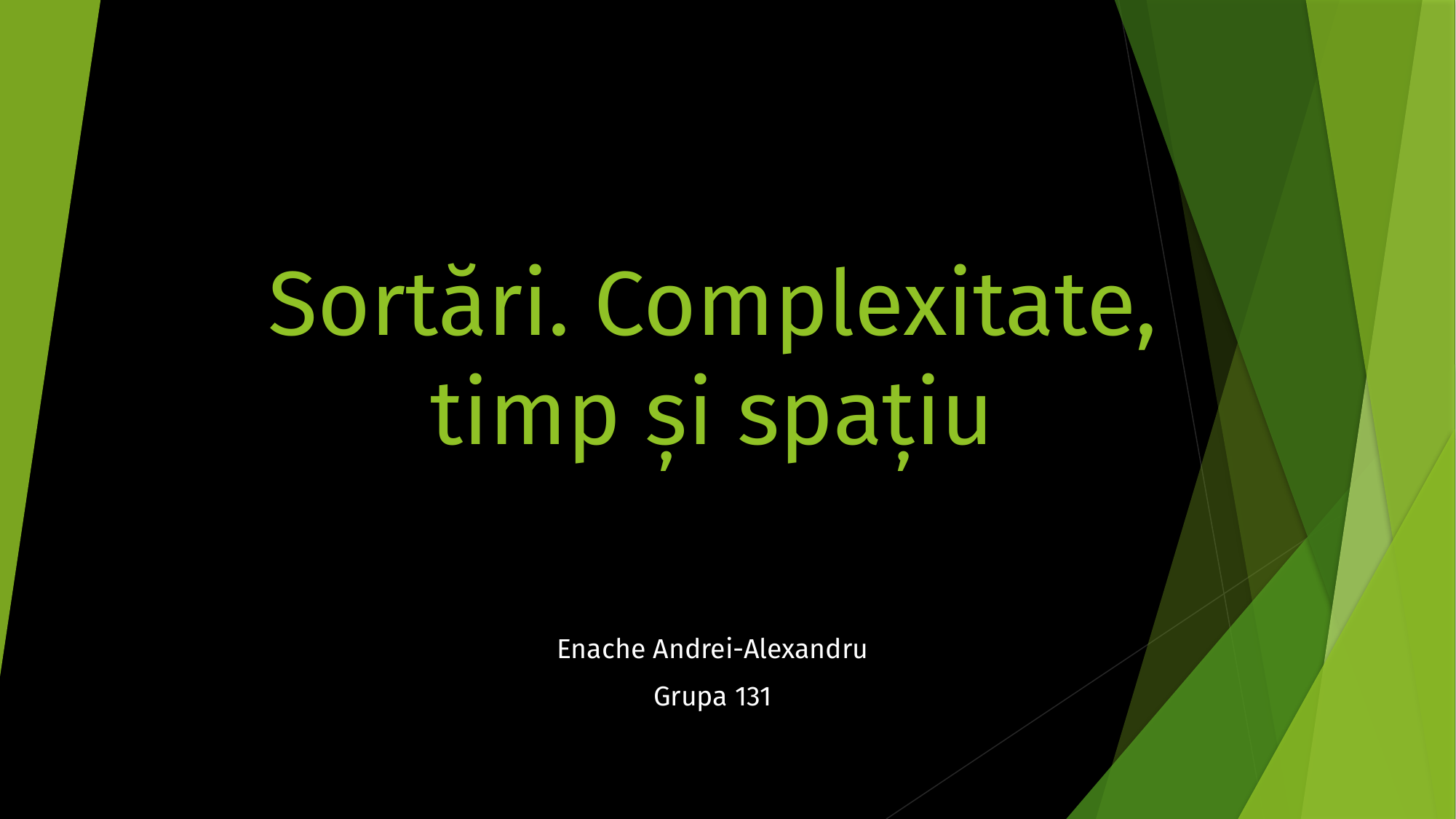

# Sortări. Complexitate, timp și spațiu
Enache Andrei-Alexandru
Grupa 131